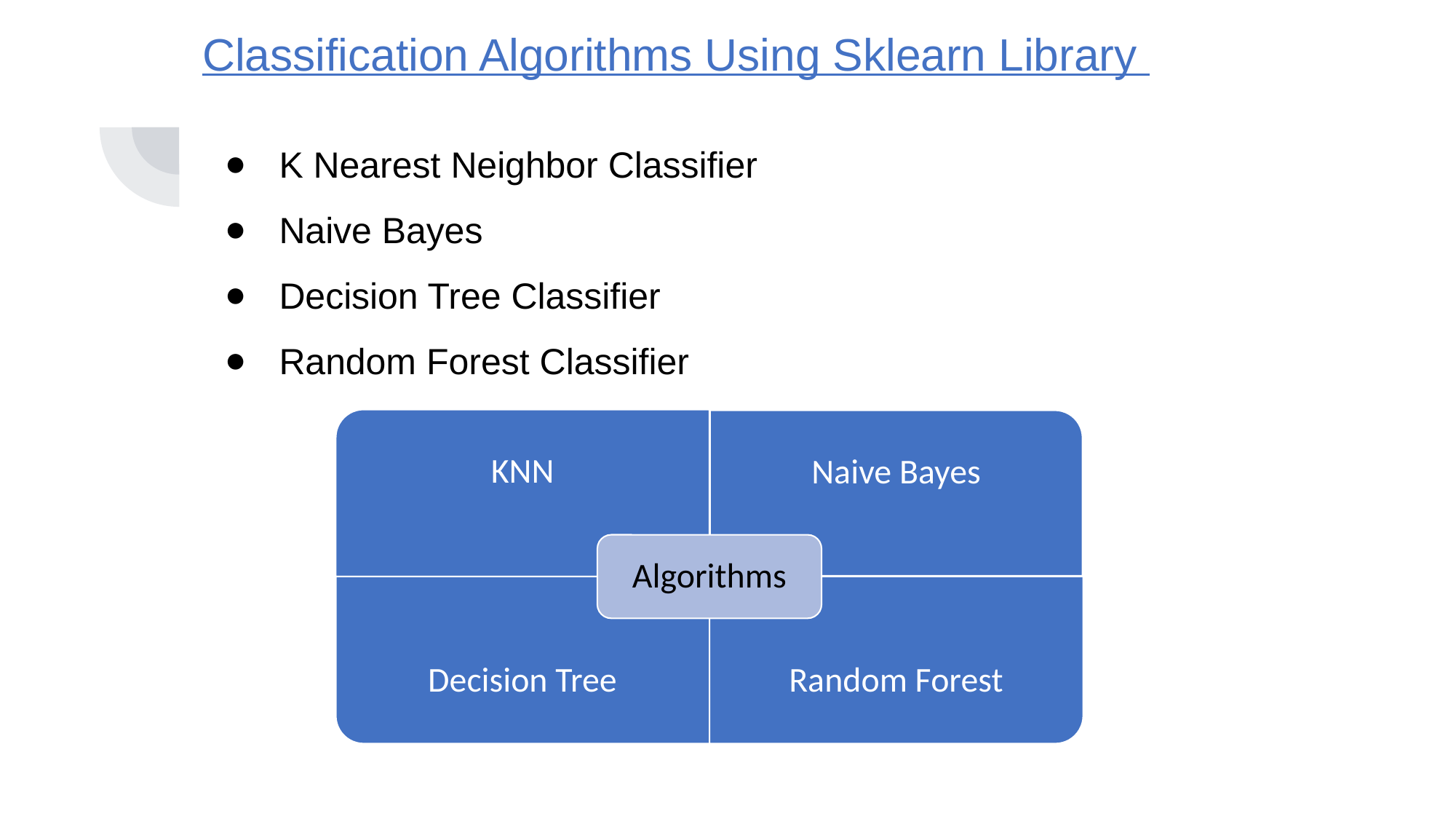

# Classification Algorithms Using Sklearn Library
K Nearest Neighbor Classifier
Naive Bayes
Decision Tree Classifier
Random Forest Classifier

KNN

Naive Bayes

Algorithms

Decision Tree
Random Forest